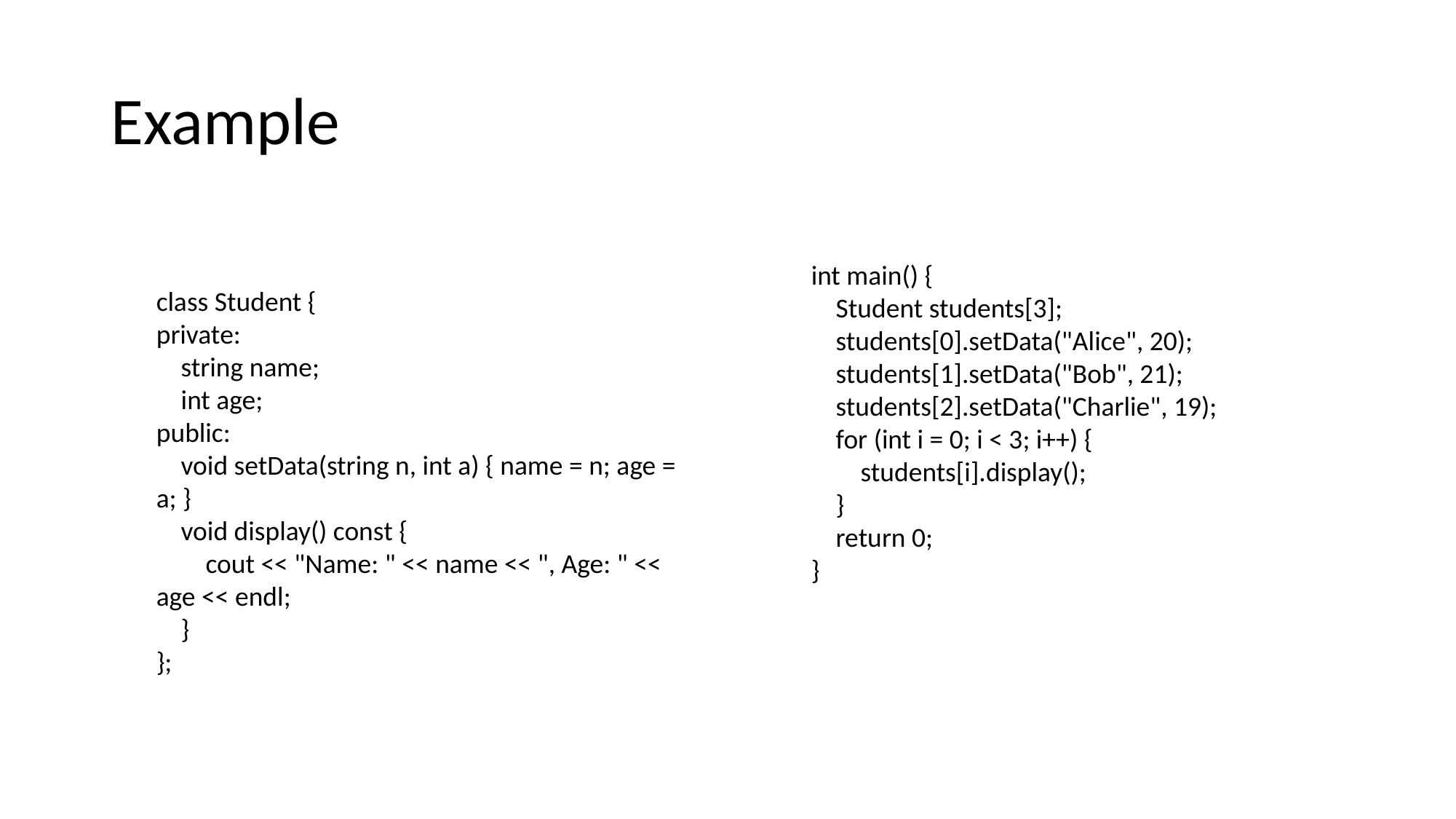

# Example

int main() {
    Student students[3];
    students[0].setData("Alice", 20);
    students[1].setData("Bob", 21);
    students[2].setData("Charlie", 19);
    for (int i = 0; i < 3; i++) {
        students[i].display();
    }
    return 0;
}
class Student {
private:
    string name;
    int age;
public:
    void setData(string n, int a) { name = n; age = a; }
    void display() const {
        cout << "Name: " << name << ", Age: " << age << endl;
    }
};